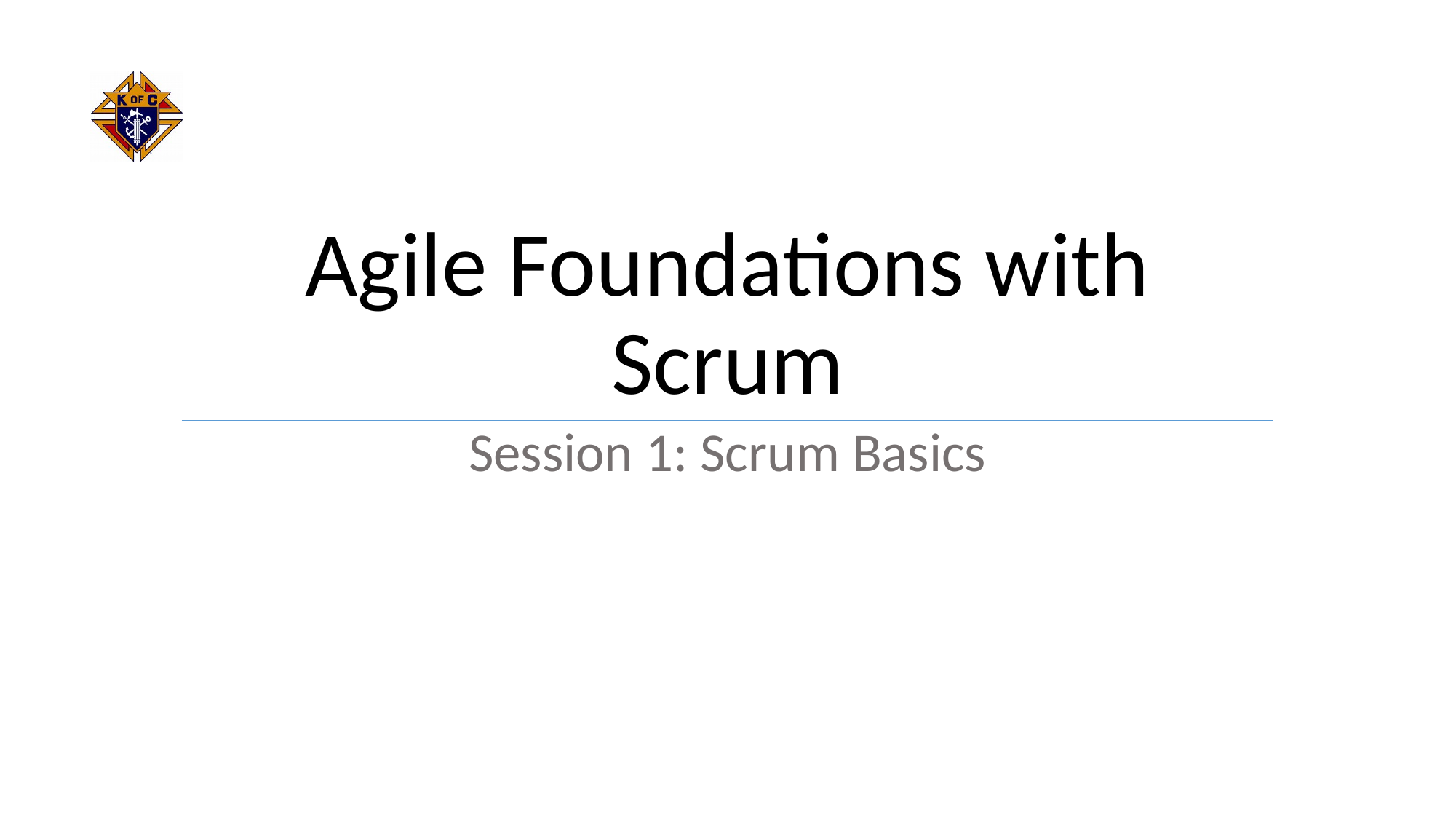

# Agile Foundations with Scrum
Session 1: Scrum Basics